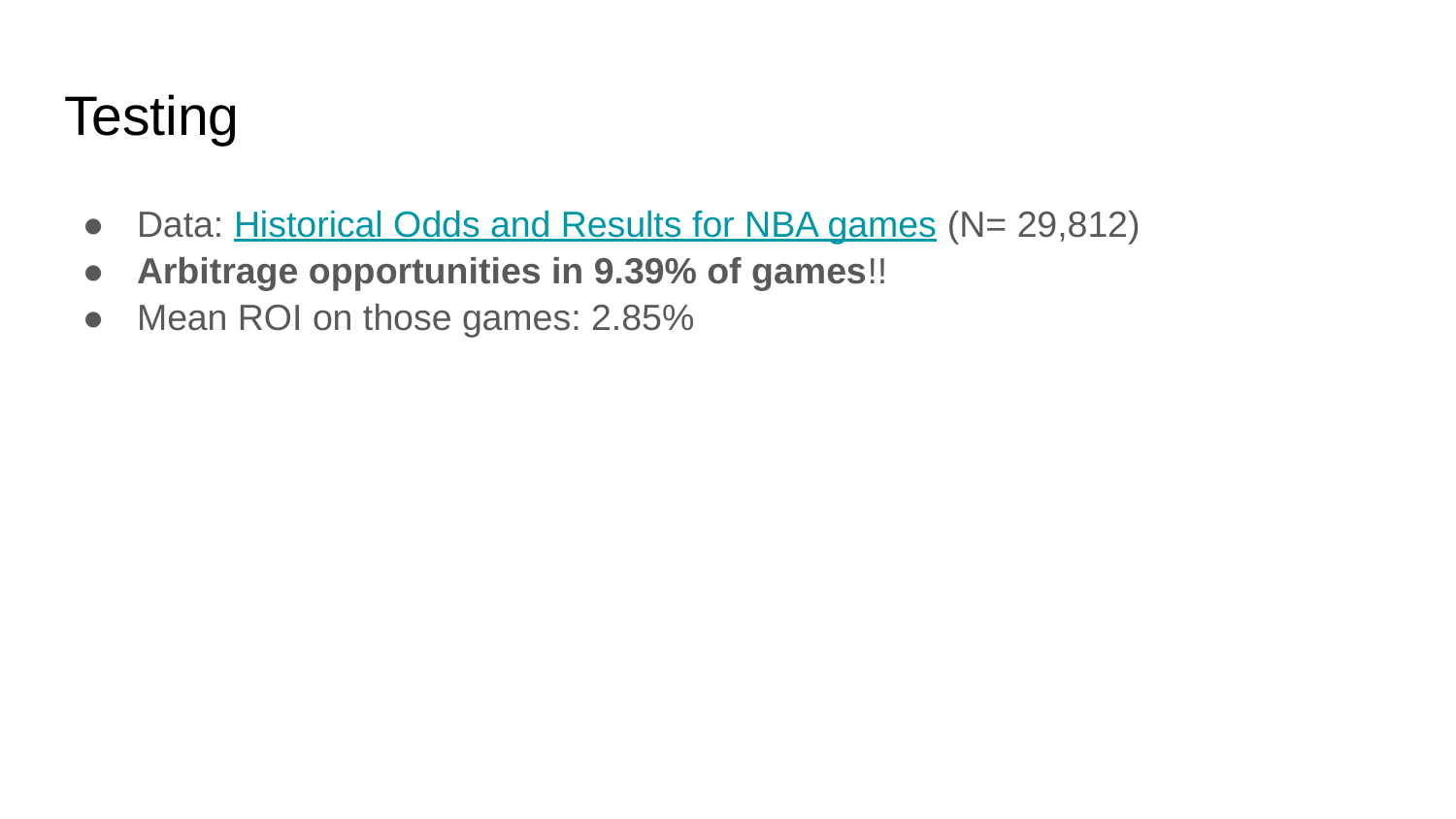

# Testing
Data: Historical Odds and Results for NBA games (N= 29,812)
Arbitrage opportunities in 9.39% of games!!
Mean ROI on those games: 2.85%